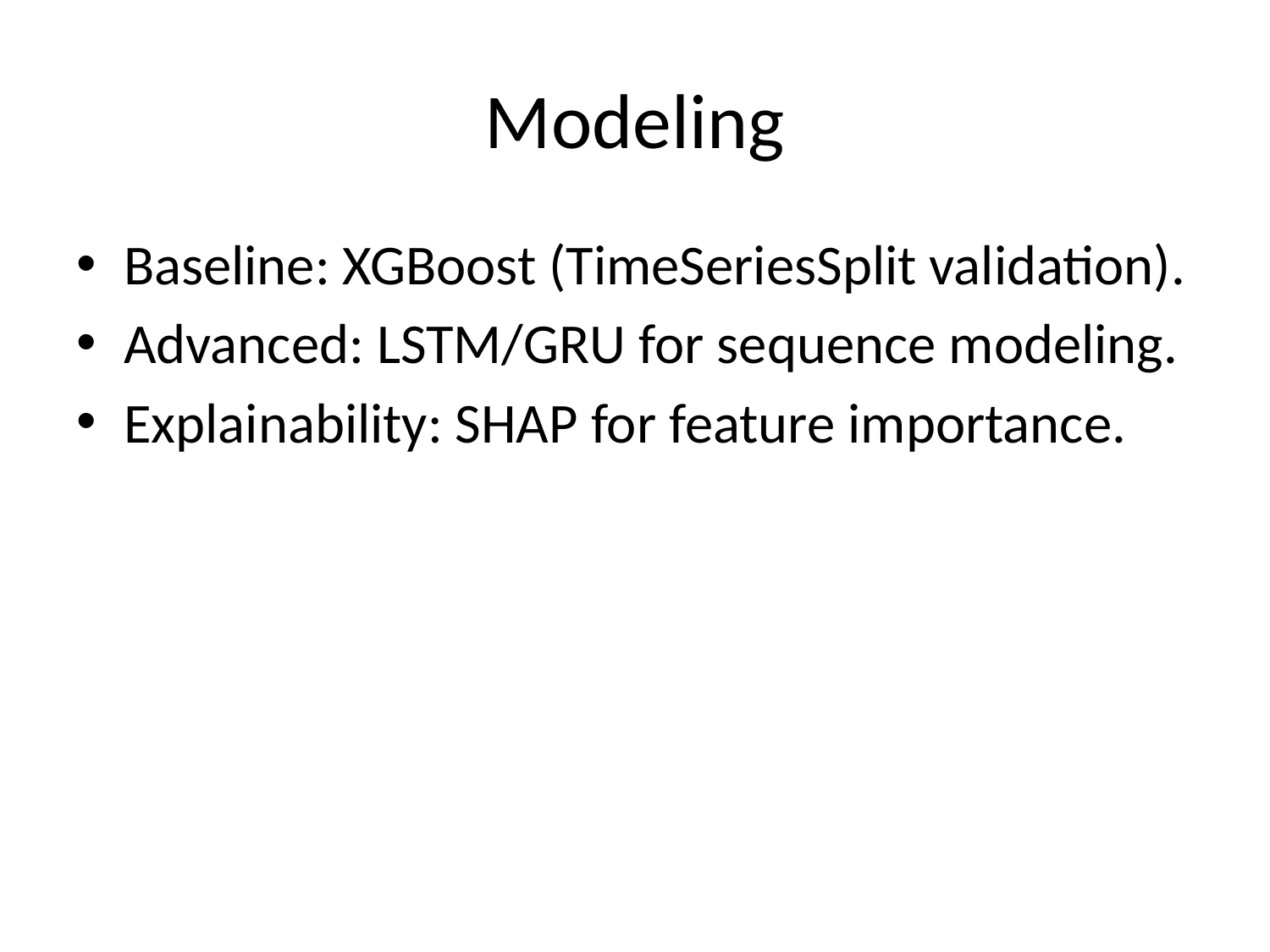

# Modeling
Baseline: XGBoost (TimeSeriesSplit validation).
Advanced: LSTM/GRU for sequence modeling.
Explainability: SHAP for feature importance.